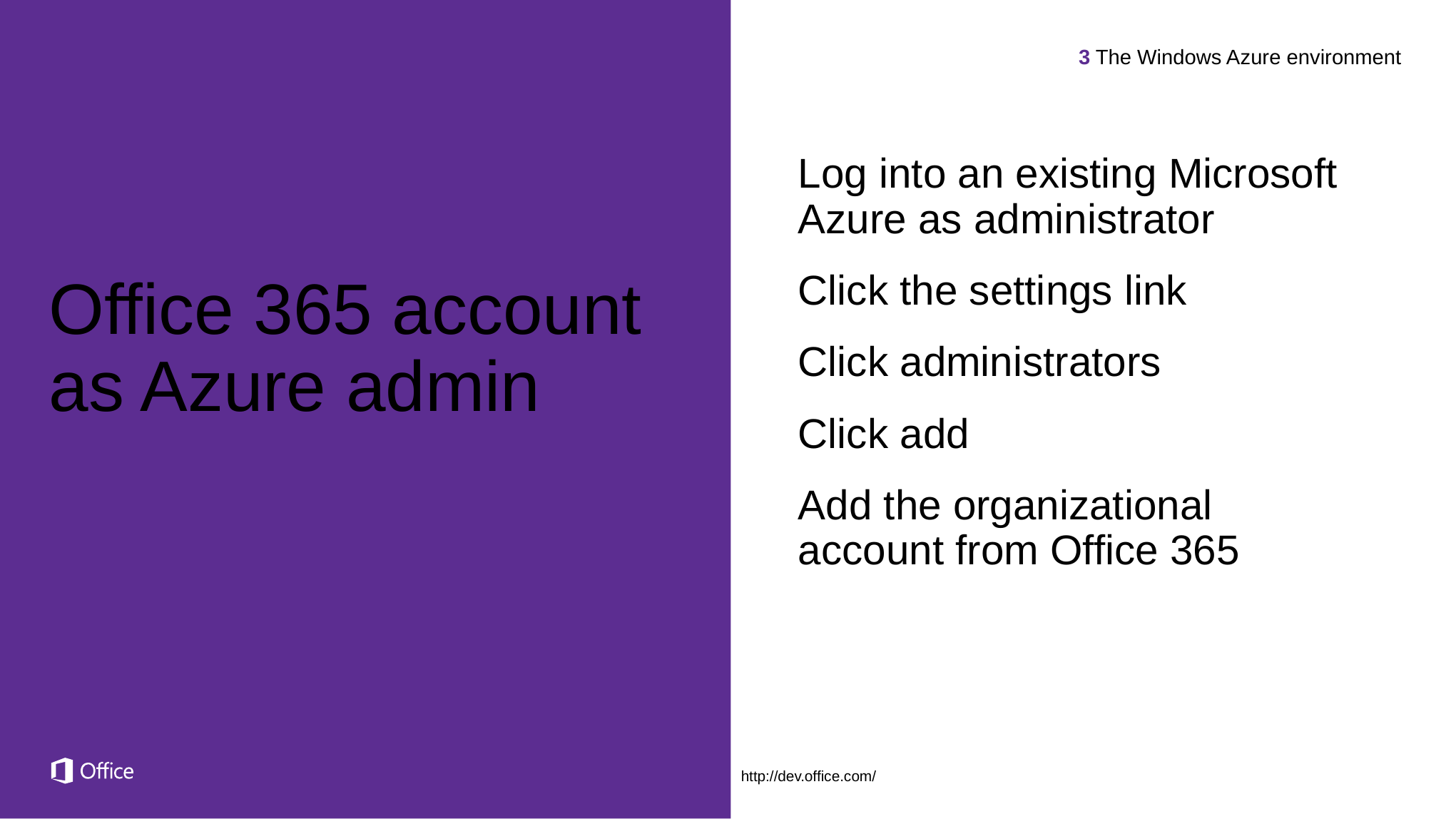

3 The Windows Azure environment
Log into an existing Microsoft Azure as administrator
Click the settings link
Click administrators
Click add
Add the organizational
account from Office 365
Office 365 account as Azure admin